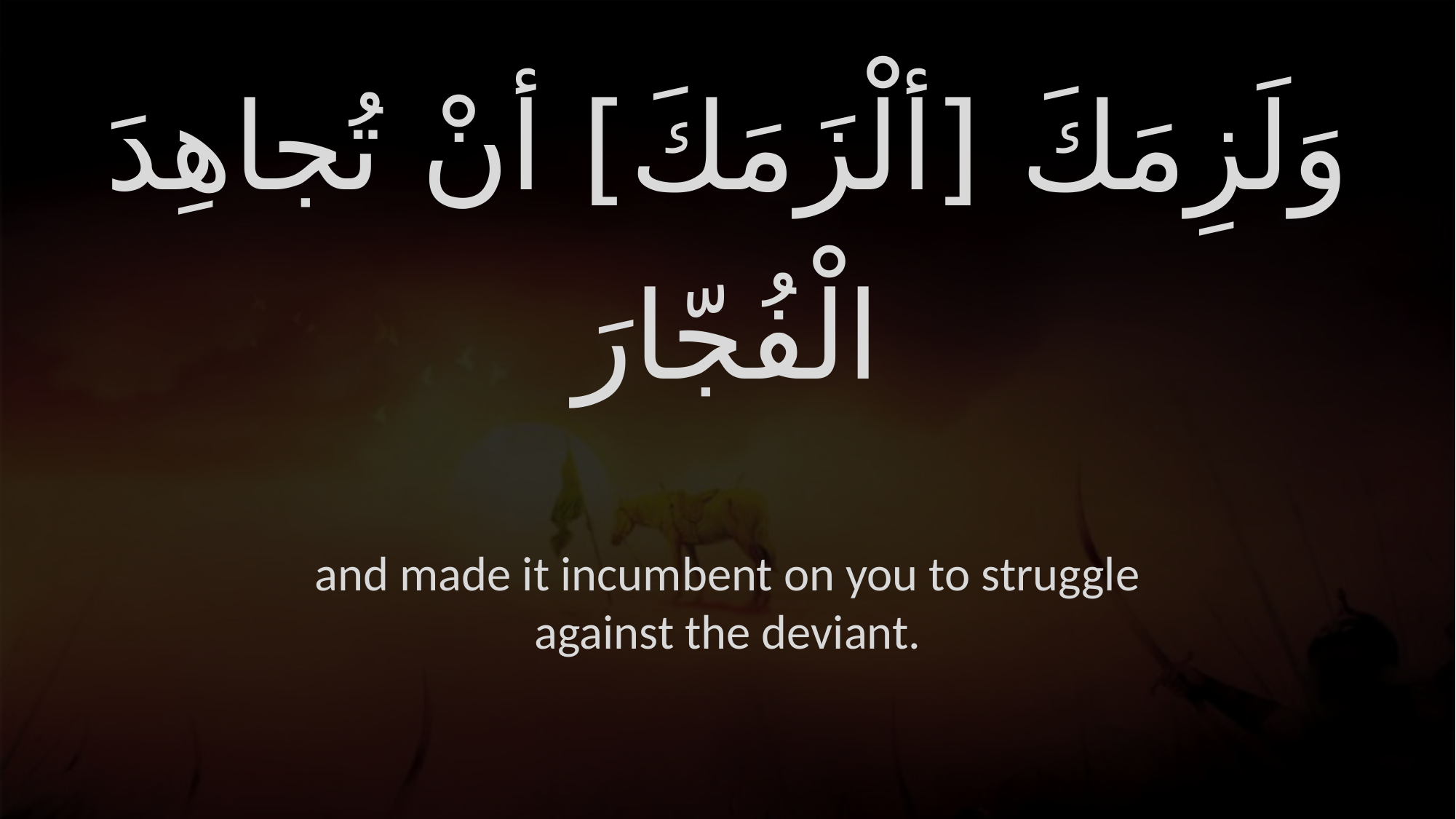

# وَلَزِمَكَ [ألْزَمَكَ] أنْ تُجاهِدَ الْفُجّارَ
and made it incumbent on you to struggle against the deviant.